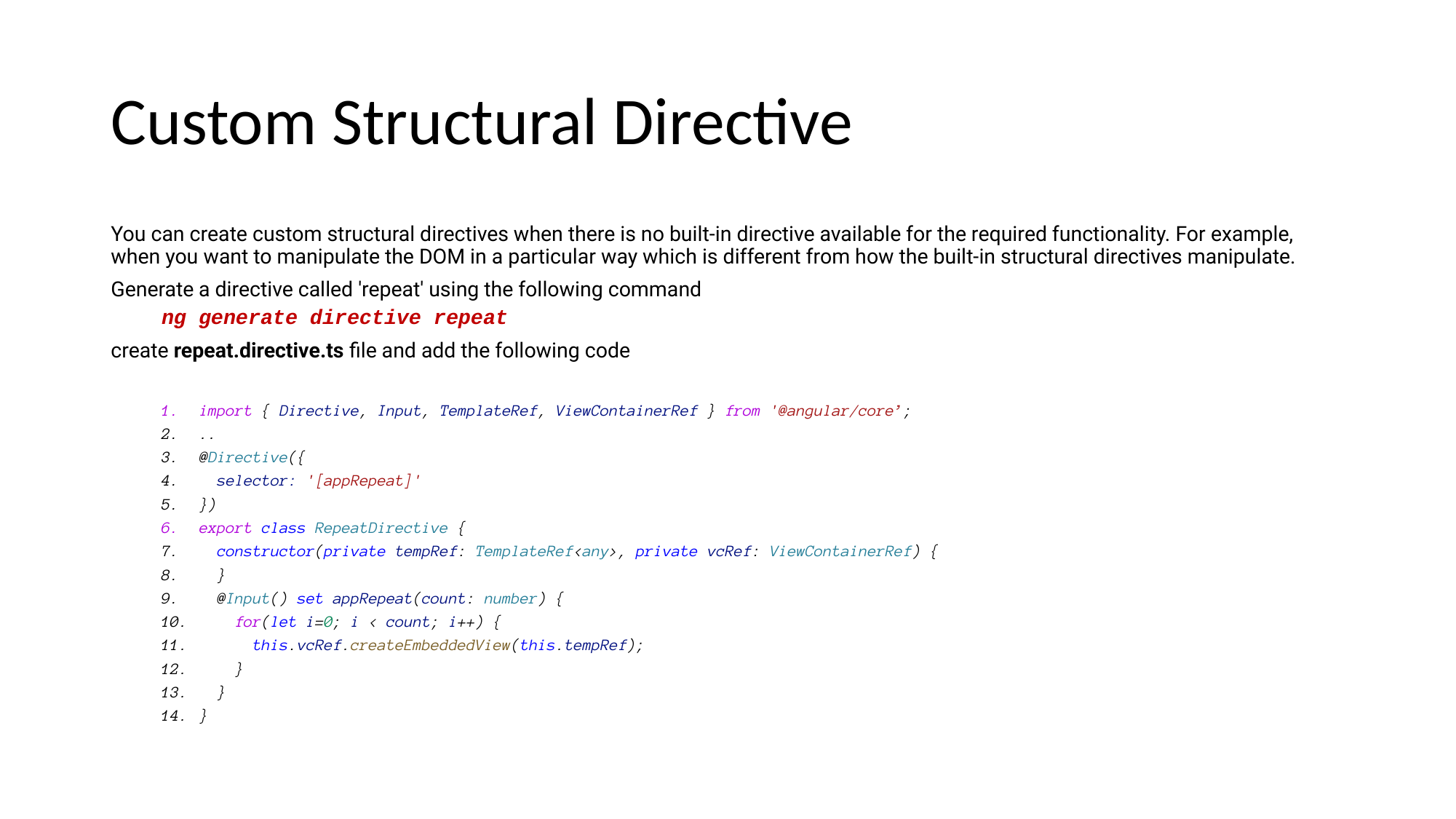

# Custom Structural Directive
You can create custom structural directives when there is no built-in directive available for the required functionality. For example, when you want to manipulate the DOM in a particular way which is different from how the built-in structural directives manipulate.
Generate a directive called 'repeat' using the following command
ng generate directive repeat
create repeat.directive.ts file and add the following code

import { Directive, Input, TemplateRef, ViewContainerRef } from '@angular/core’;
..
@Directive({
  selector: '[appRepeat]'
})
export class RepeatDirective {
  constructor(private tempRef: TemplateRef<any>, private vcRef: ViewContainerRef) {
  }
  @Input() set appRepeat(count: number) {
    for(let i=0; i < count; i++) {
      this.vcRef.createEmbeddedView(this.tempRef);
    }
  }
}